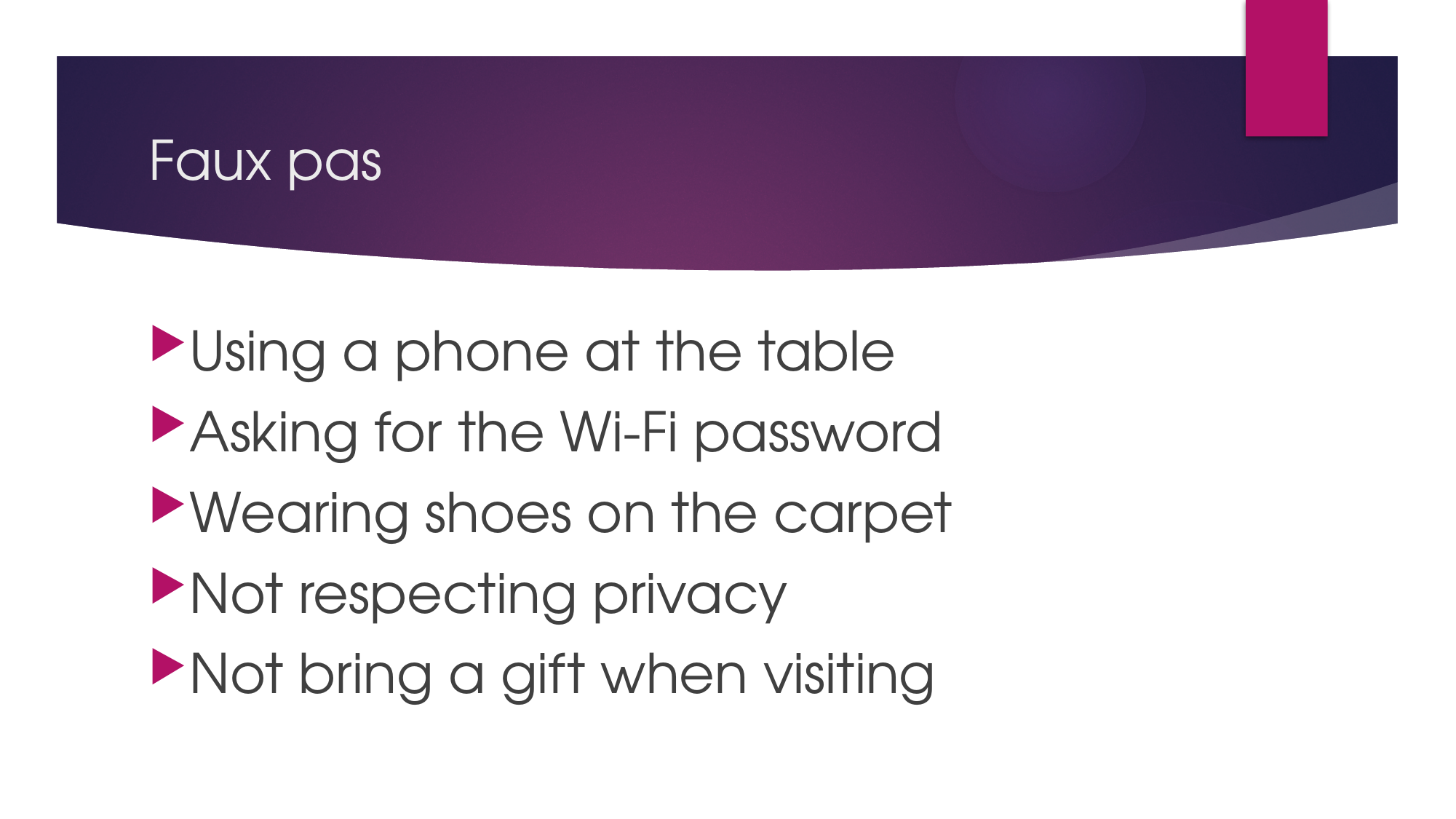

# Faux pas
Using a phone at the table
Asking for the Wi-Fi password
Wearing shoes on the carpet
Not respecting privacy
Not bring a gift when visiting